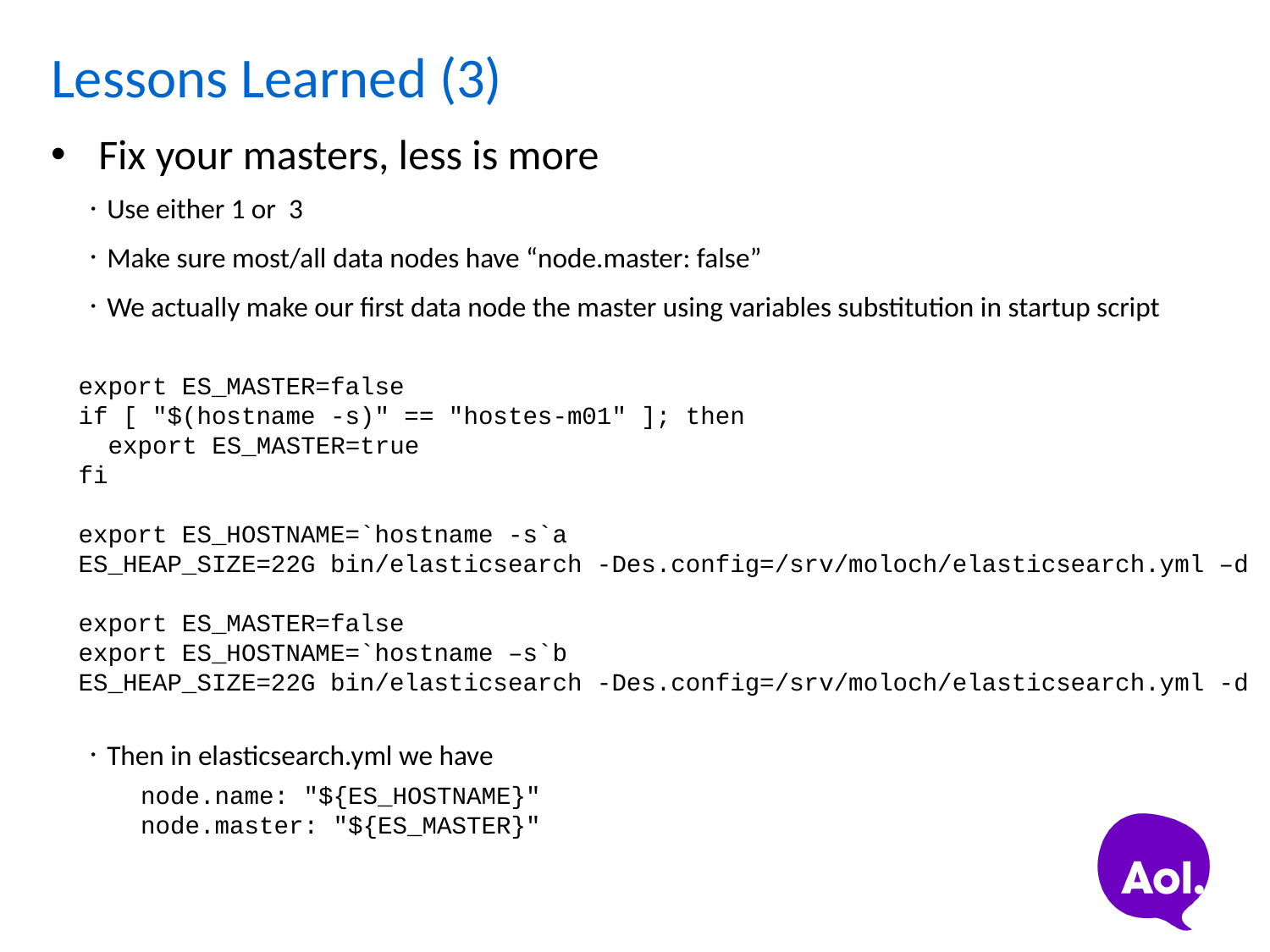

# Lessons Learned (3)
Fix your masters, less is more
Use either 1 or  3
Make sure most/all data nodes have “node.master: false”
We actually make our first data node the master using variables substitution in startup script

Then in elasticsearch.yml we have

export ES_MASTER=false
if [ "$(hostname -s)" == "hostes-m01" ]; then
  export ES_MASTER=true
fi

export ES_HOSTNAME=`hostname -s`a
ES_HEAP_SIZE=22G bin/elasticsearch -Des.config=/srv/moloch/elasticsearch.yml –d

export ES_MASTER=false
export ES_HOSTNAME=`hostname –s`b
ES_HEAP_SIZE=22G bin/elasticsearch -Des.config=/srv/moloch/elasticsearch.yml -d

node.name: "${ES_HOSTNAME}"
node.master: "${ES_MASTER}"